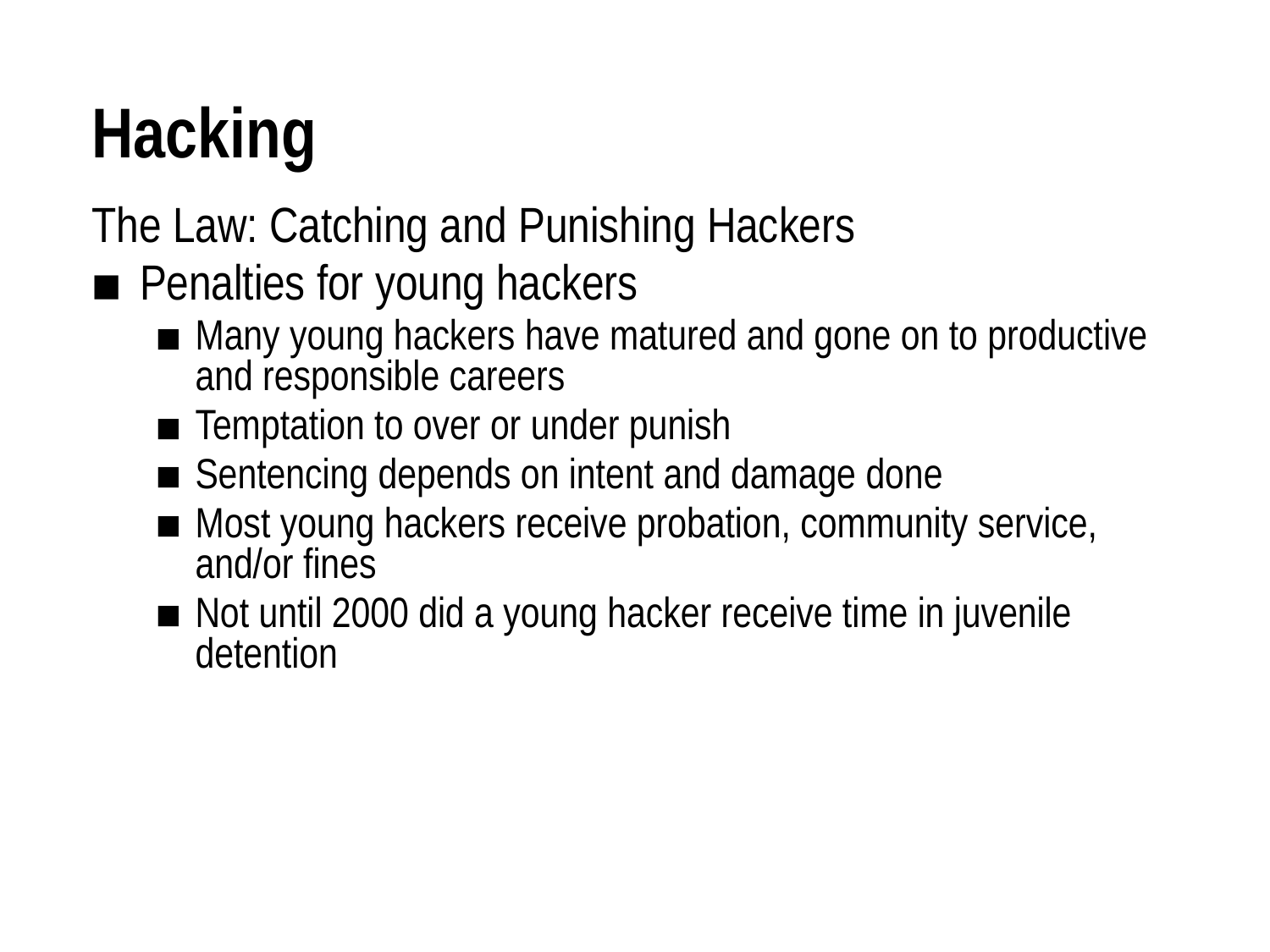

# Hacking
The Law: Catching and Punishing Hackers
Penalties for young hackers
Many young hackers have matured and gone on to productive and responsible careers
Temptation to over or under punish
Sentencing depends on intent and damage done
Most young hackers receive probation, community service, and/or fines
Not until 2000 did a young hacker receive time in juvenile detention
Introduction to Online Crime